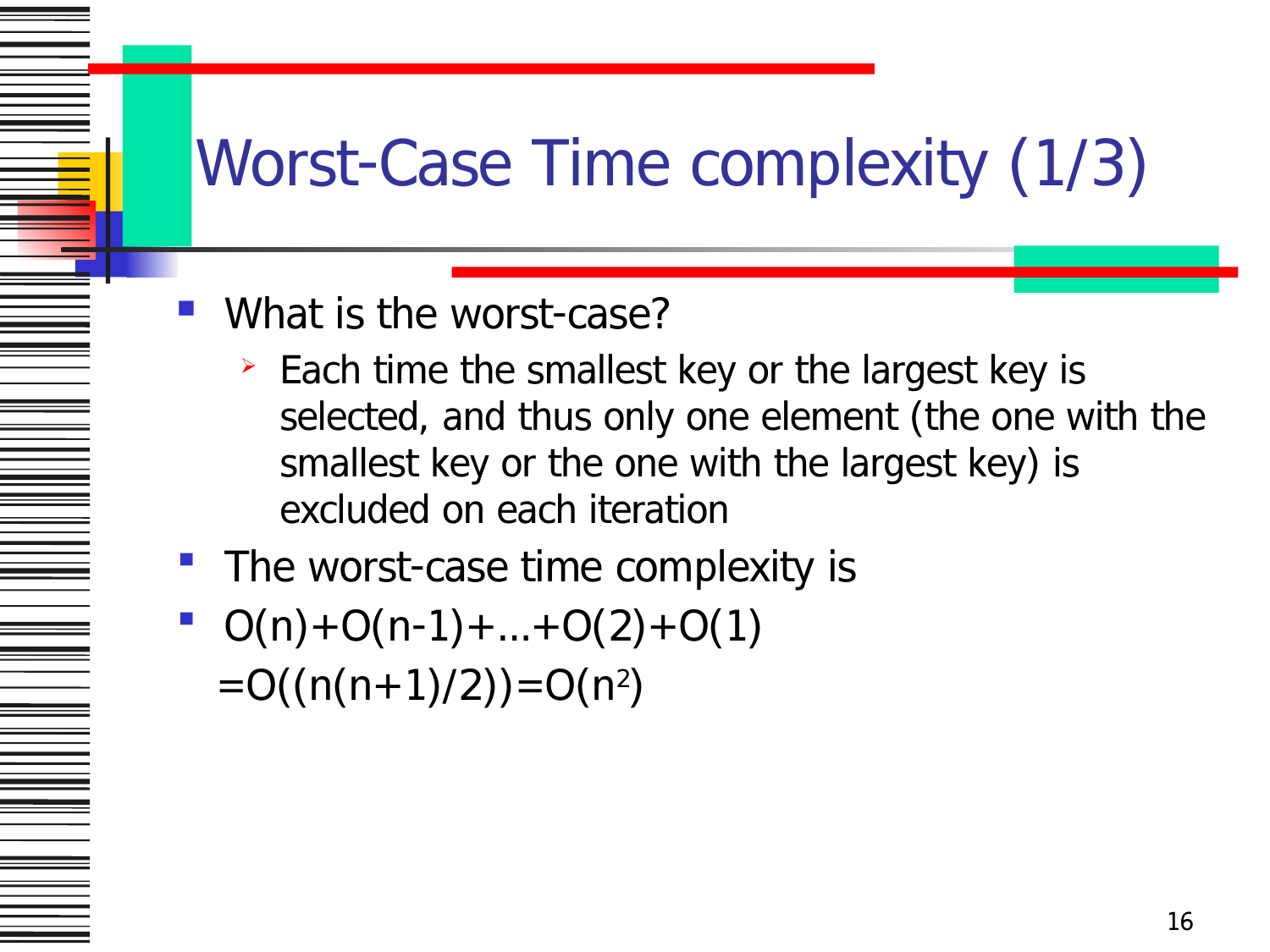

# Worst-Case Time complexity (1/3)
What is the worst-case?
Each time the smallest key or the largest key is selected, and thus only one element (the one with the smallest key or the one with the largest key) is excluded on each iteration
The worst-case time complexity is
O(n)+O(n-1)+…+O(2)+O(1)
   =O((n(n+1)/2))=O(n2)
16